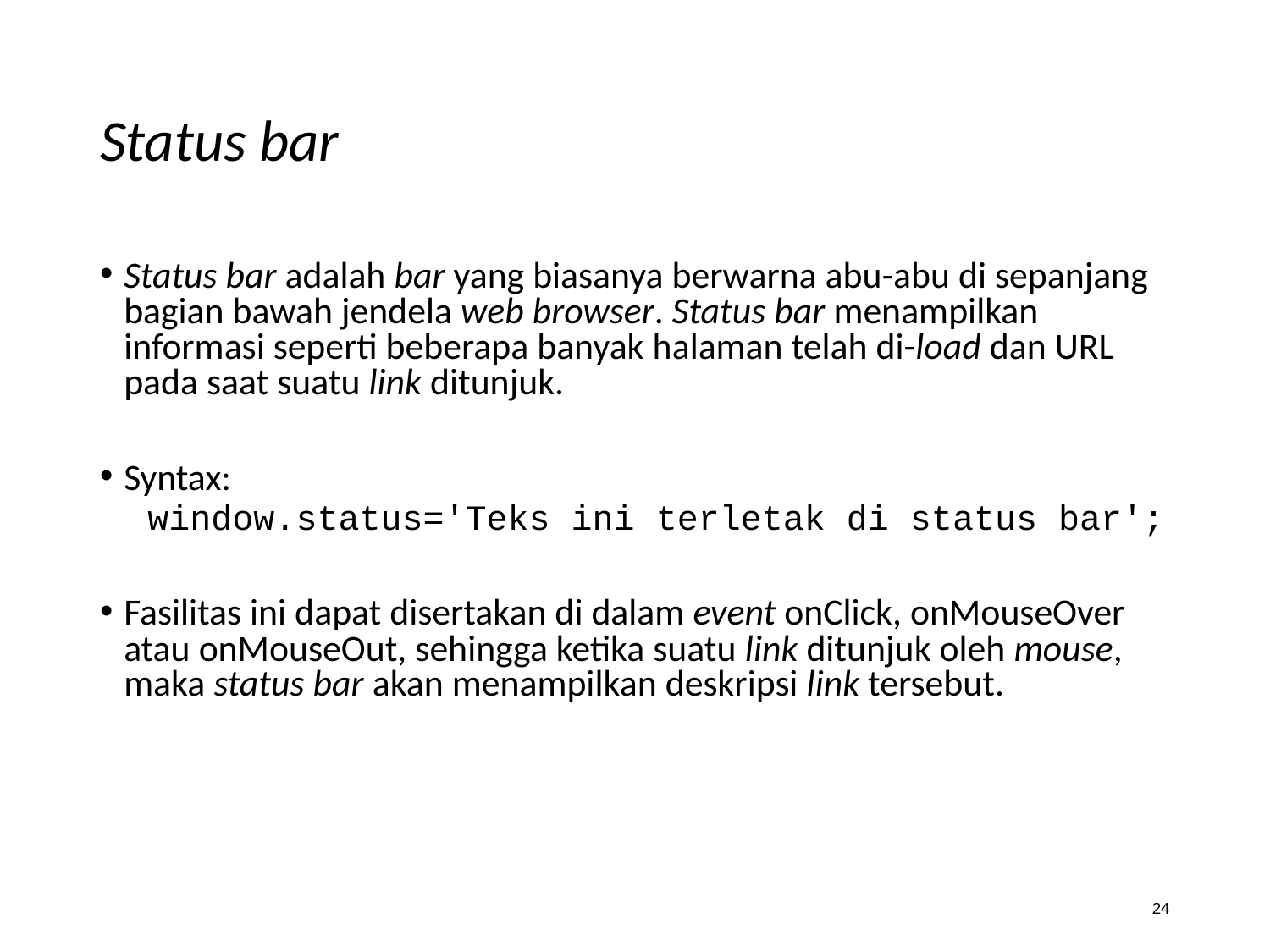

# Status bar
Status bar adalah bar yang biasanya berwarna abu-abu di sepanjang bagian bawah jendela web browser. Status bar menampilkan informasi seperti beberapa banyak halaman telah di-load dan URL pada saat suatu link ditunjuk.

Syntax:
window.status='Teks ini terletak di status bar';

Fasilitas ini dapat disertakan di dalam event onClick, onMouseOver atau onMouseOut, sehingga ketika suatu link ditunjuk oleh mouse, maka status bar akan menampilkan deskripsi link tersebut.
24